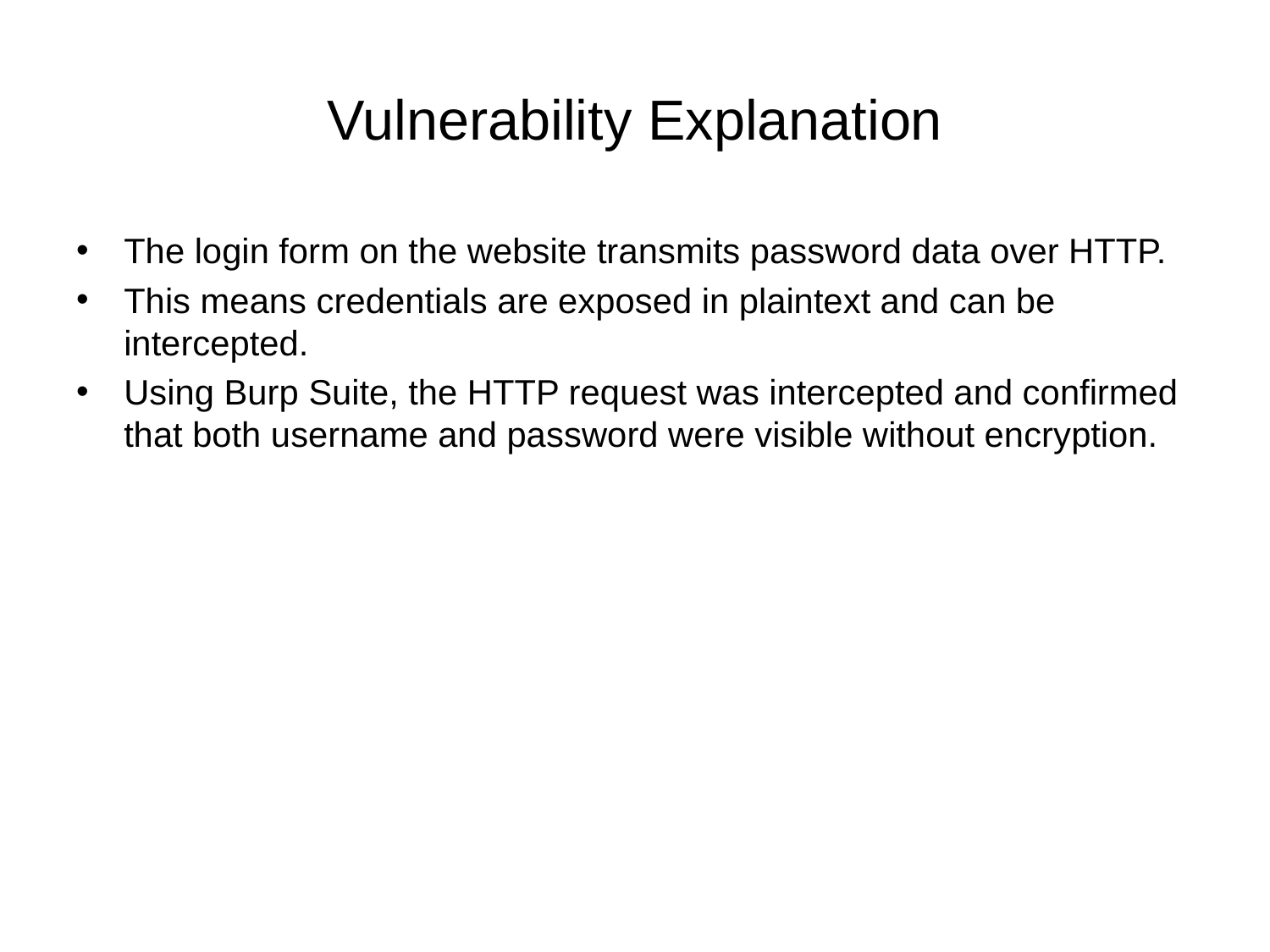

# Vulnerability Explanation
The login form on the website transmits password data over HTTP.
This means credentials are exposed in plaintext and can be intercepted.
Using Burp Suite, the HTTP request was intercepted and confirmed that both username and password were visible without encryption.